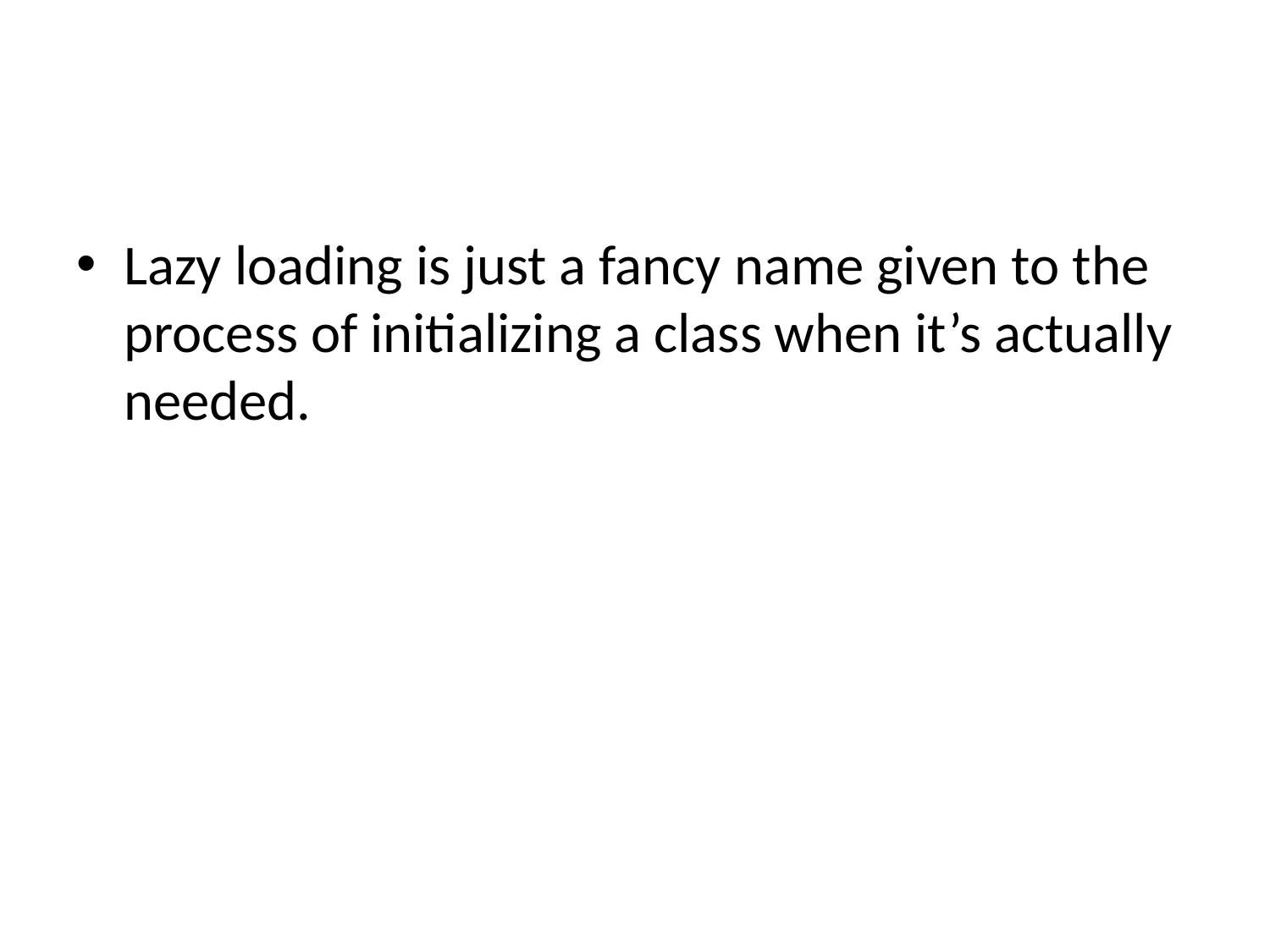

#
Lazy loading is just a fancy name given to the process of initializing a class when it’s actually needed.